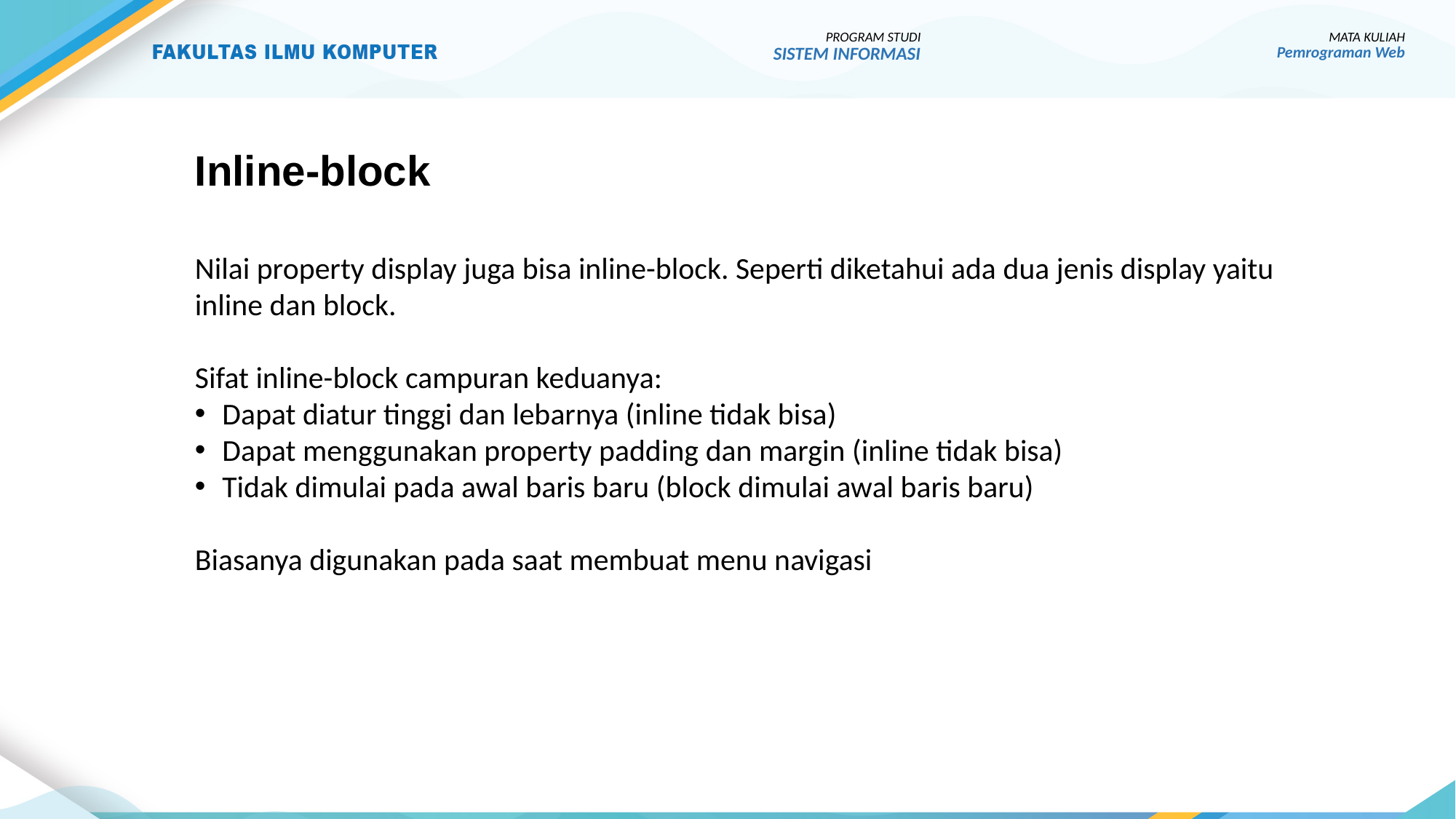

PROGRAM STUDI
SISTEM INFORMASI
MATA KULIAH
Pemrograman Web
# Inline-block
Nilai property display juga bisa inline-block. Seperti diketahui ada dua jenis display yaitu inline dan block.

Sifat inline-block campuran keduanya:
Dapat diatur tinggi dan lebarnya (inline tidak bisa)
Dapat menggunakan property padding dan margin (inline tidak bisa)
Tidak dimulai pada awal baris baru (block dimulai awal baris baru)

Biasanya digunakan pada saat membuat menu navigasi